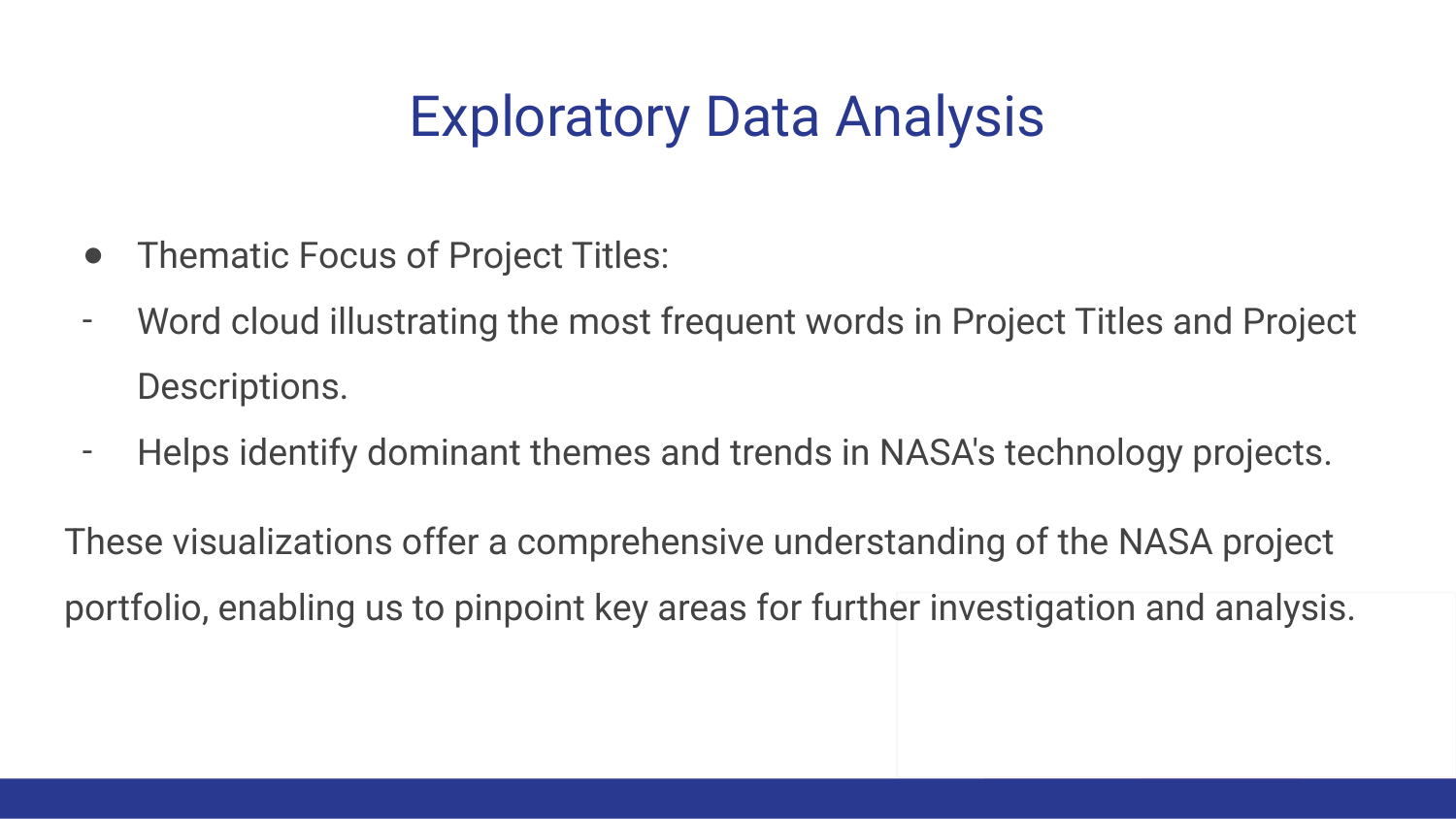

# Exploratory Data Analysis
Thematic Focus of Project Titles:
Word cloud illustrating the most frequent words in Project Titles and Project Descriptions.
Helps identify dominant themes and trends in NASA's technology projects.
These visualizations offer a comprehensive understanding of the NASA project portfolio, enabling us to pinpoint key areas for further investigation and analysis.